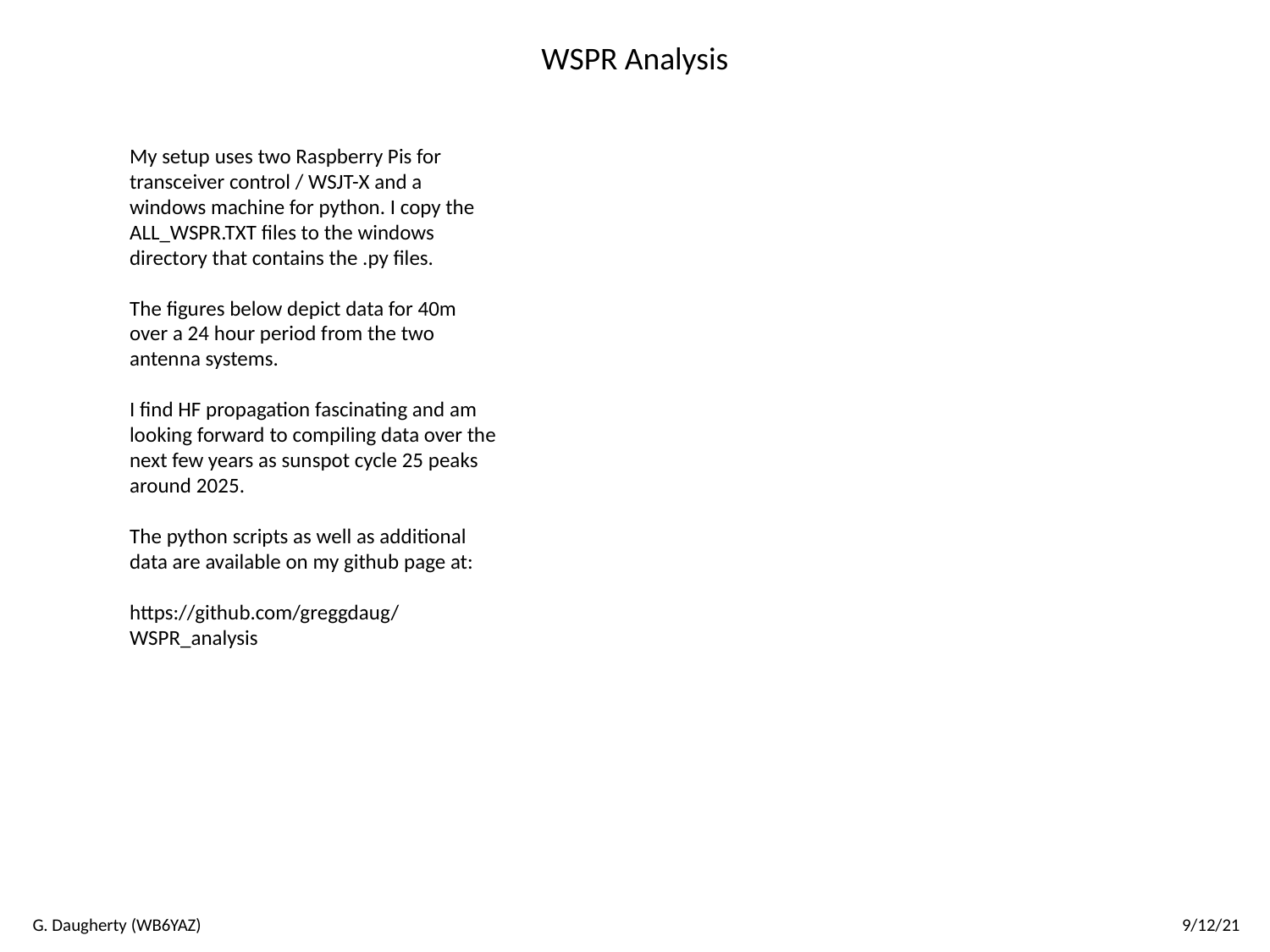

WSPR Analysis
My setup uses two Raspberry Pis for transceiver control / WSJT-X and a windows machine for python. I copy the ALL_WSPR.TXT files to the windows directory that contains the .py files.

The figures below depict data for 40m over a 24 hour period from the two antenna systems.

I find HF propagation fascinating and am looking forward to compiling data over the next few years as sunspot cycle 25 peaks around 2025.

The python scripts as well as additional data are available on my github page at:

https://github.com/greggdaug/WSPR_analysis
9/12/21
G. Daugherty (WB6YAZ)